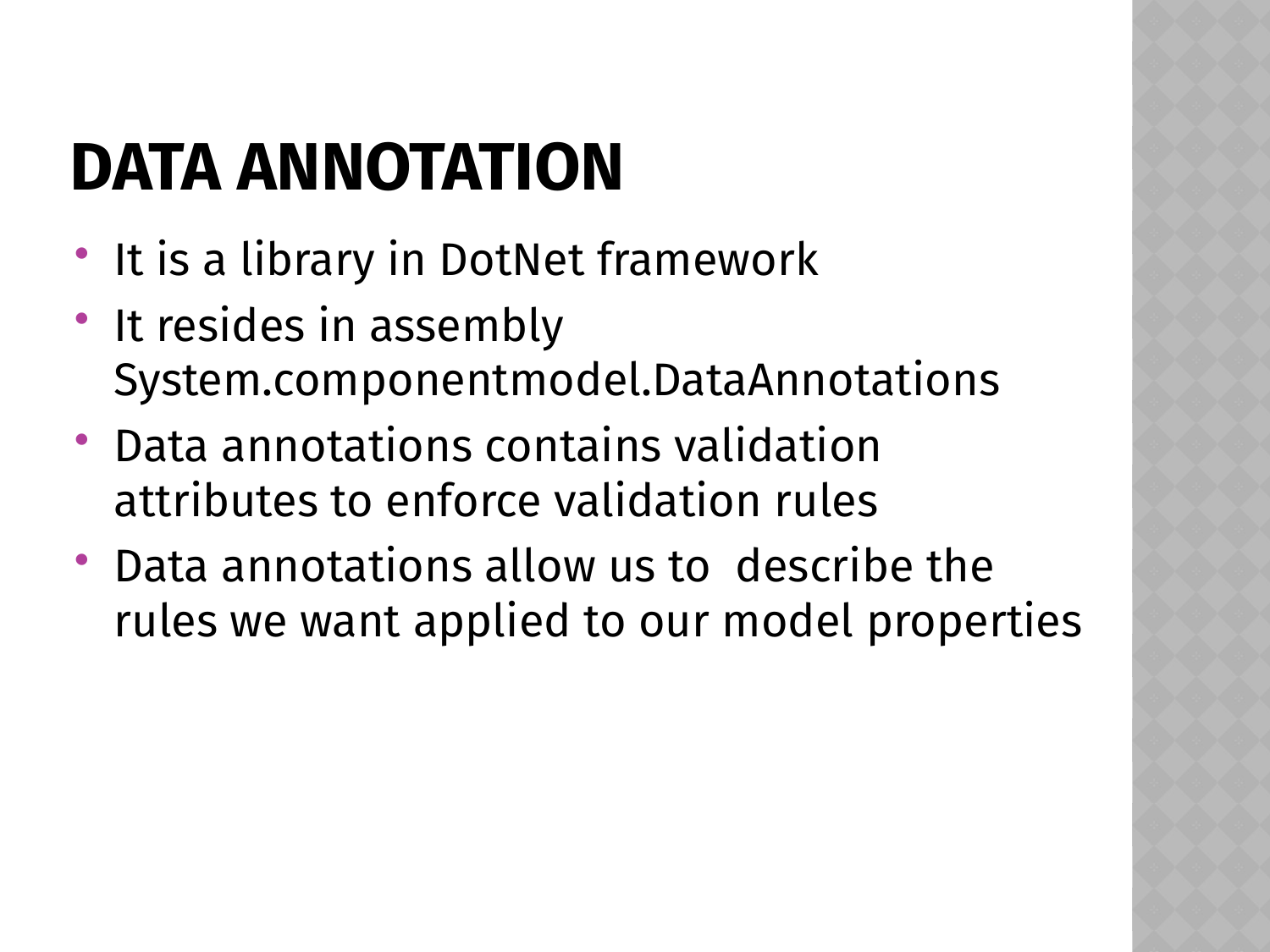

# Data annotation
It is a library in DotNet framework
It resides in assembly System.componentmodel.DataAnnotations
Data annotations contains validation attributes to enforce validation rules
Data annotations allow us to  describe the rules we want applied to our model properties